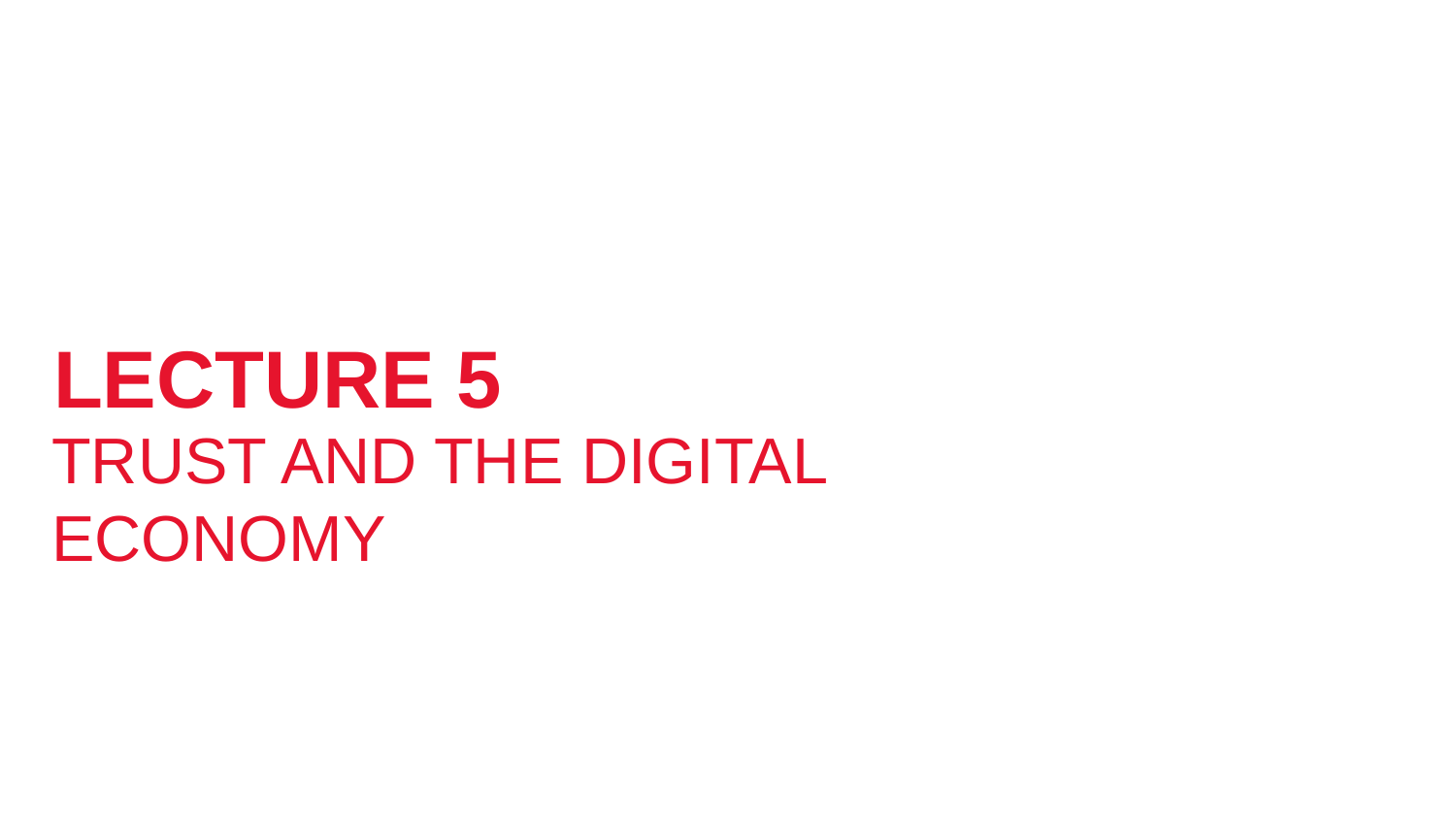

# Lecture 5
Trust and the digital economy